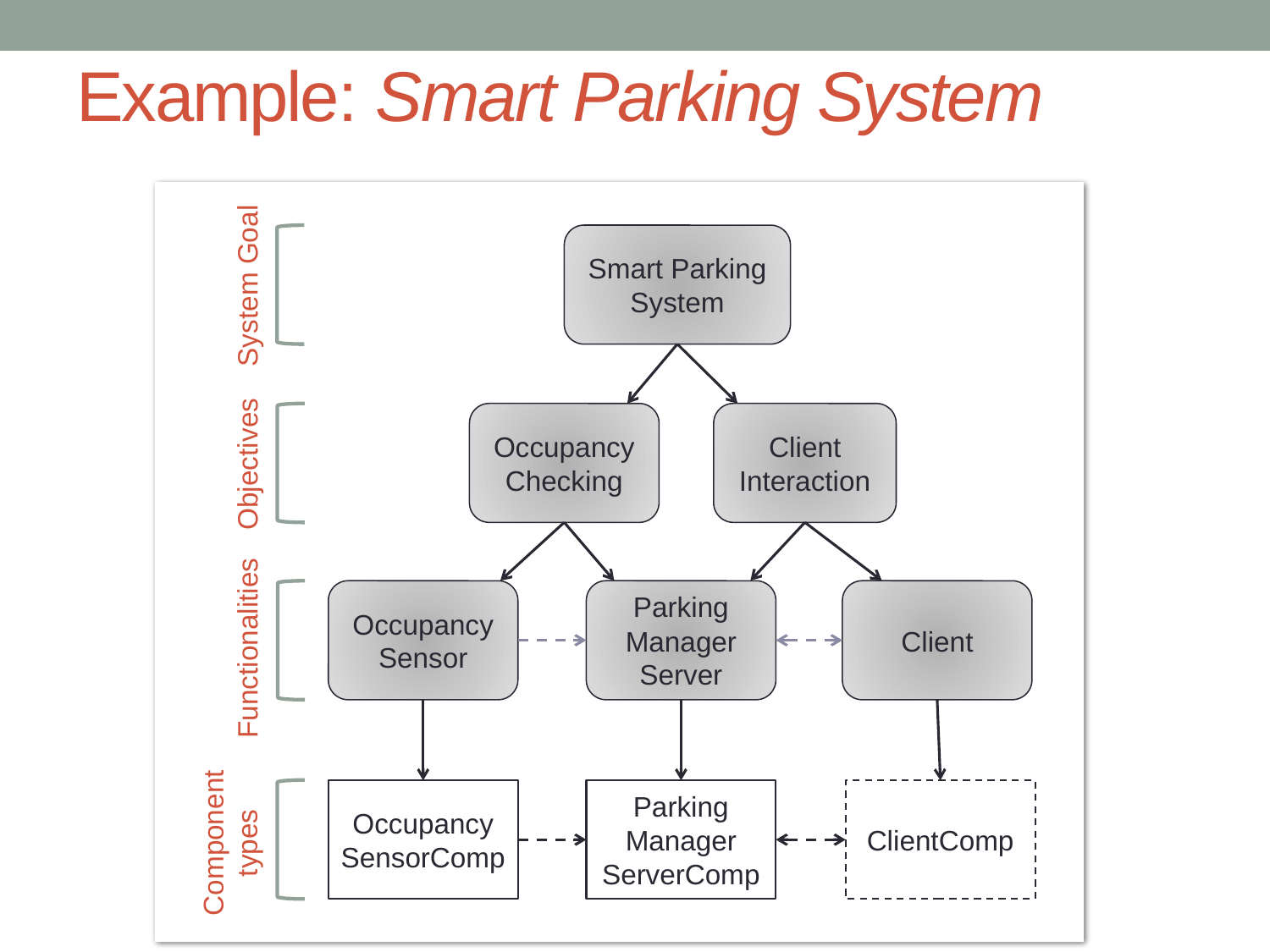

# Example: Smart Parking System

Smart Parking System
System Goal

Occupancy Checking
Client Interaction
Objectives

Occupancy Sensor
Parking Manager Server
Client
Functionalities

Occupancy
SensorComp
Parking
Manager
ServerComp
ClientComp
Component
types